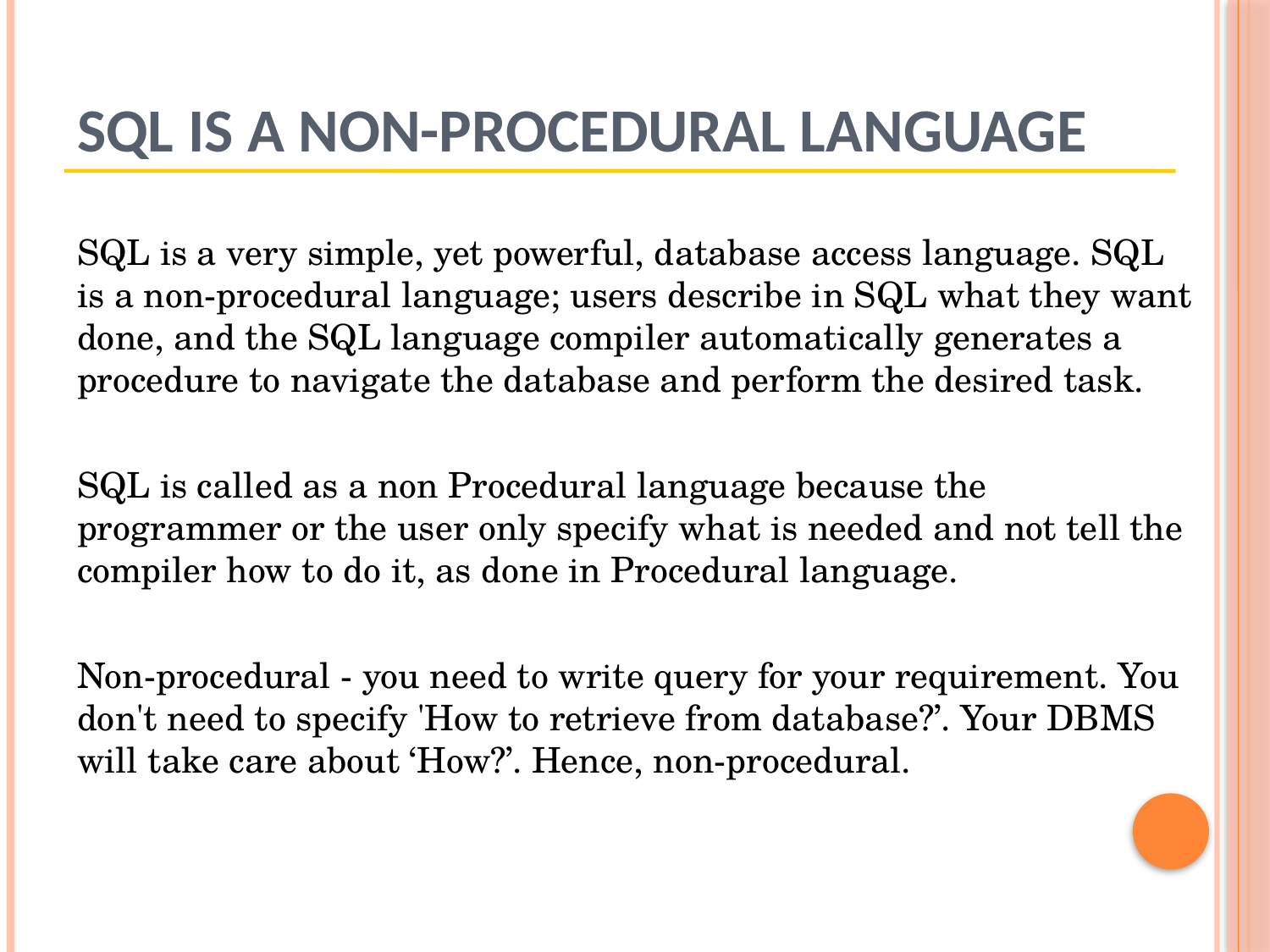

# SQL is a non-procedural language

SQL is a very simple, yet powerful, database access language. SQL is a non-procedural language; users describe in SQL what they want done, and the SQL language compiler automatically generates a procedure to navigate the database and perform the desired task.

SQL is called as a non Procedural language because the programmer or the user only specify what is needed and not tell the compiler how to do it, as done in Procedural language.

Non-procedural - you need to write query for your requirement. You don't need to specify 'How to retrieve from database?’. Your DBMS will take care about ‘How?’. Hence, non-procedural.